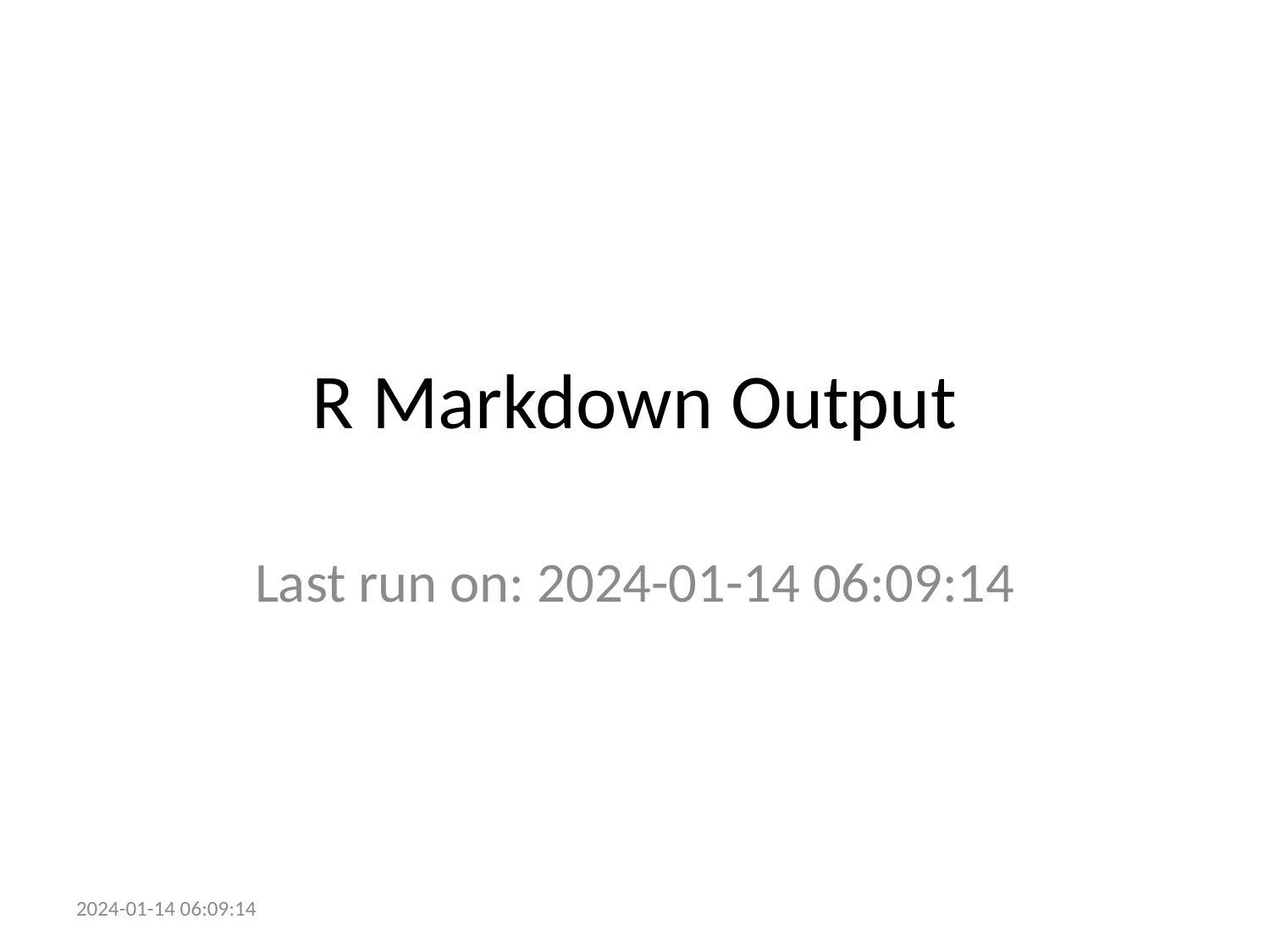

# R Markdown Output
Last run on: 2024-01-14 06:09:14
2024-01-14 06:09:14